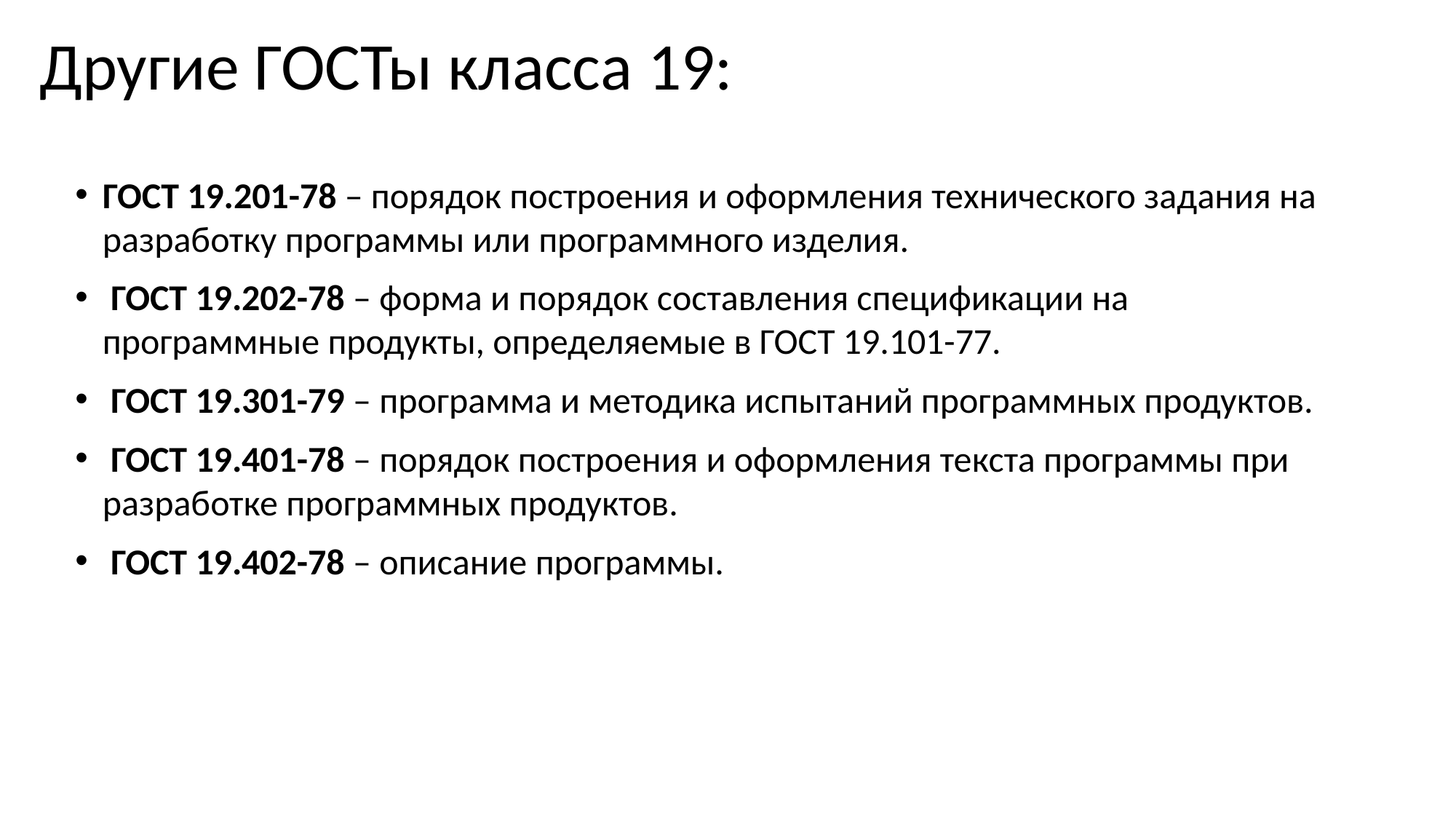

Другие ГОСТы класса 19:
ГОСТ 19.201-78 – порядок построения и оформления технического задания на разработку программы или программного изделия.
 ГОСТ 19.202-78 – форма и порядок составления спецификации на программные продукты, определяемые в ГОСТ 19.101-77.
 ГОСТ 19.301-79 – программа и методика испытаний программных продуктов.
 ГОСТ 19.401-78 – порядок построения и оформления текста программы при разработке программных продуктов.
 ГОСТ 19.402-78 – описание программы.